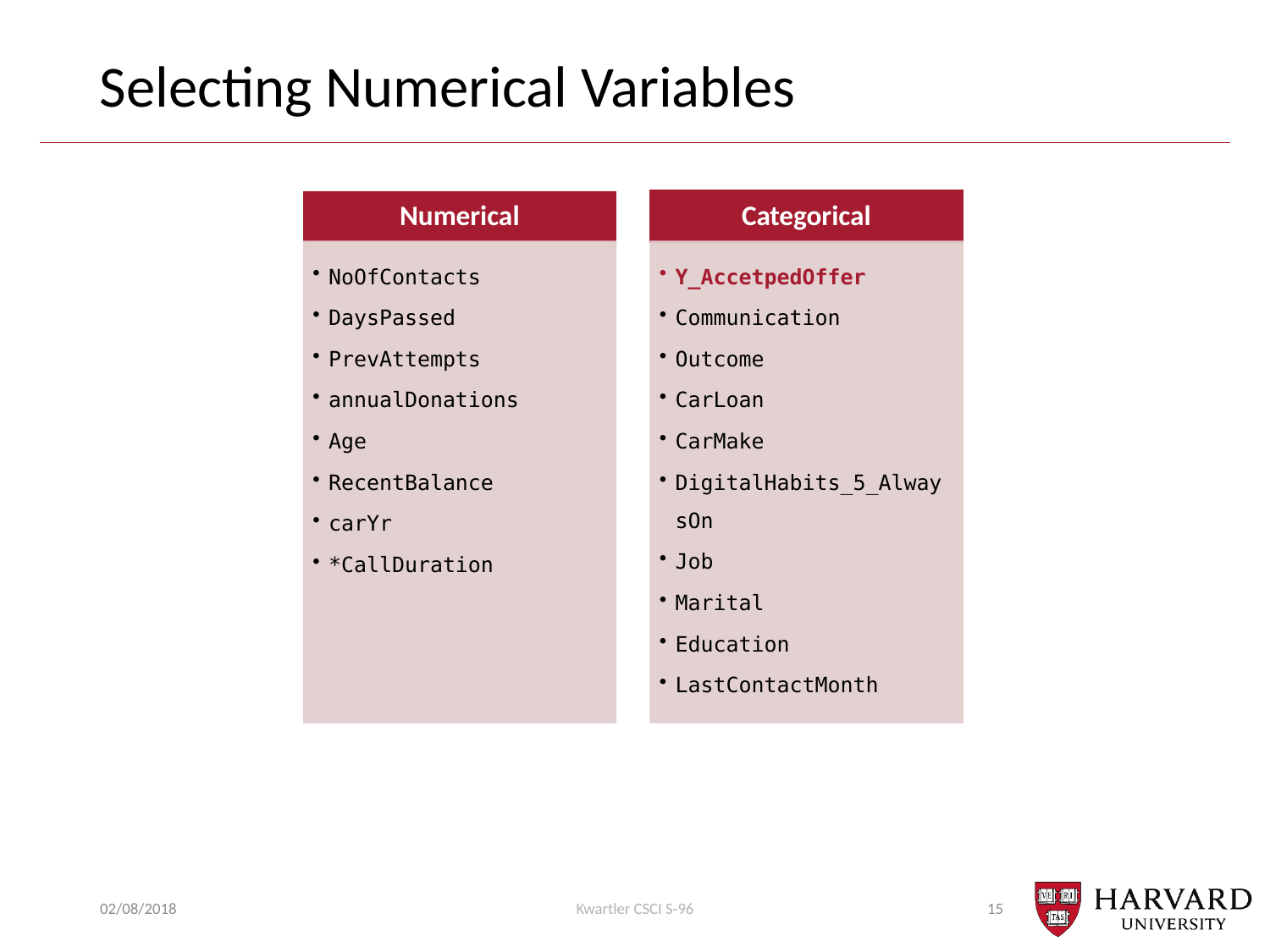

# Selecting Numerical Variables

Categorical

Numerical

NoOfContacts
DaysPassed
PrevAttempts
annualDonations
Age
RecentBalance
carYr
*CallDuration
Y_AccetpedOffer
Communication
Outcome
CarLoan
CarMake
DigitalHabits_5_AlwaysOn
Job
Marital
Education
LastContactMonth

02/08/2018
Kwartler CSCI S-96
15